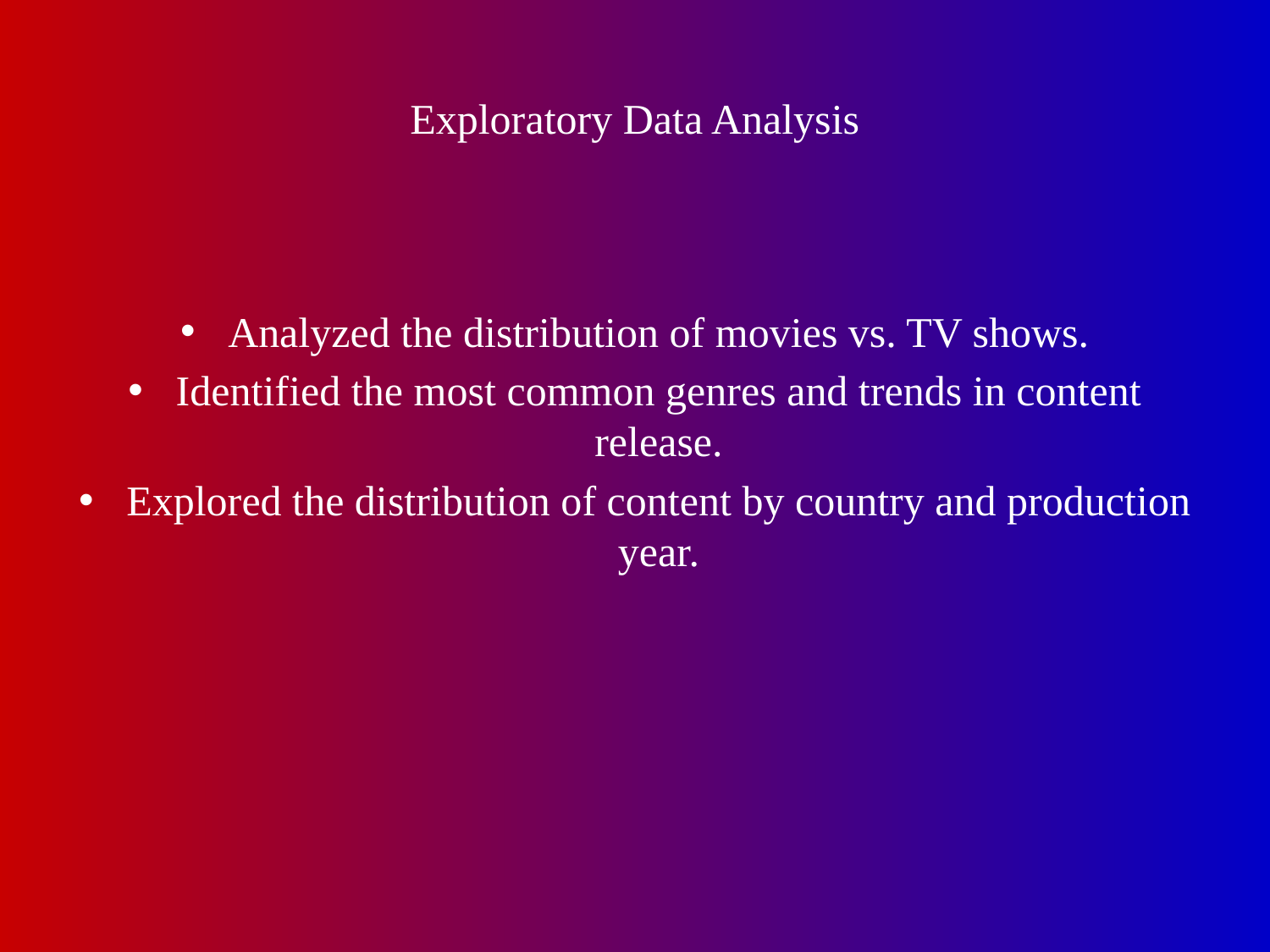

# Exploratory Data Analysis

Analyzed the distribution of movies vs. TV shows.
Identified the most common genres and trends in content release.
Explored the distribution of content by country and production year.